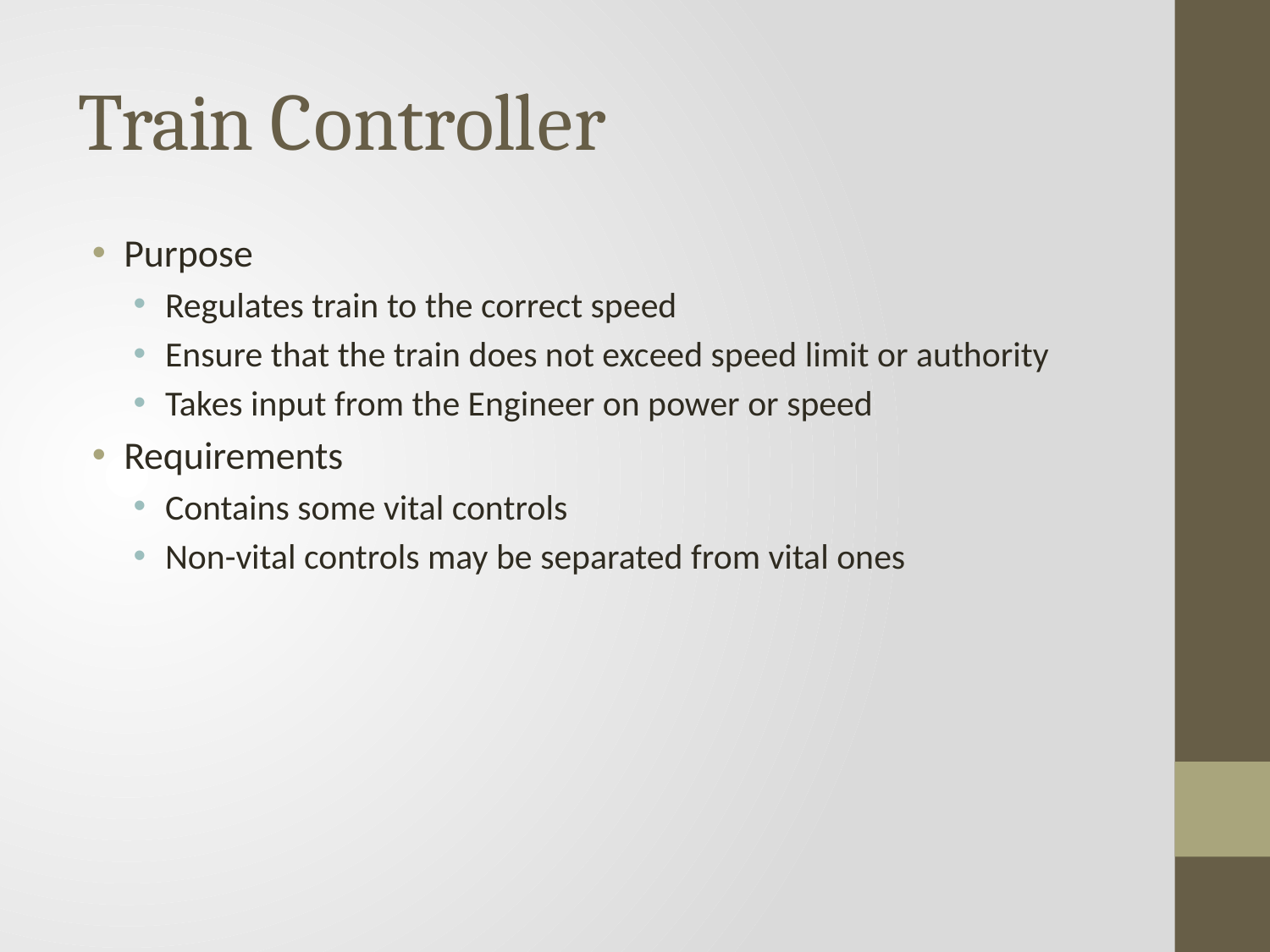

# Train Controller
Purpose
Regulates train to the correct speed
Ensure that the train does not exceed speed limit or authority
Takes input from the Engineer on power or speed
Requirements
Contains some vital controls
Non-vital controls may be separated from vital ones